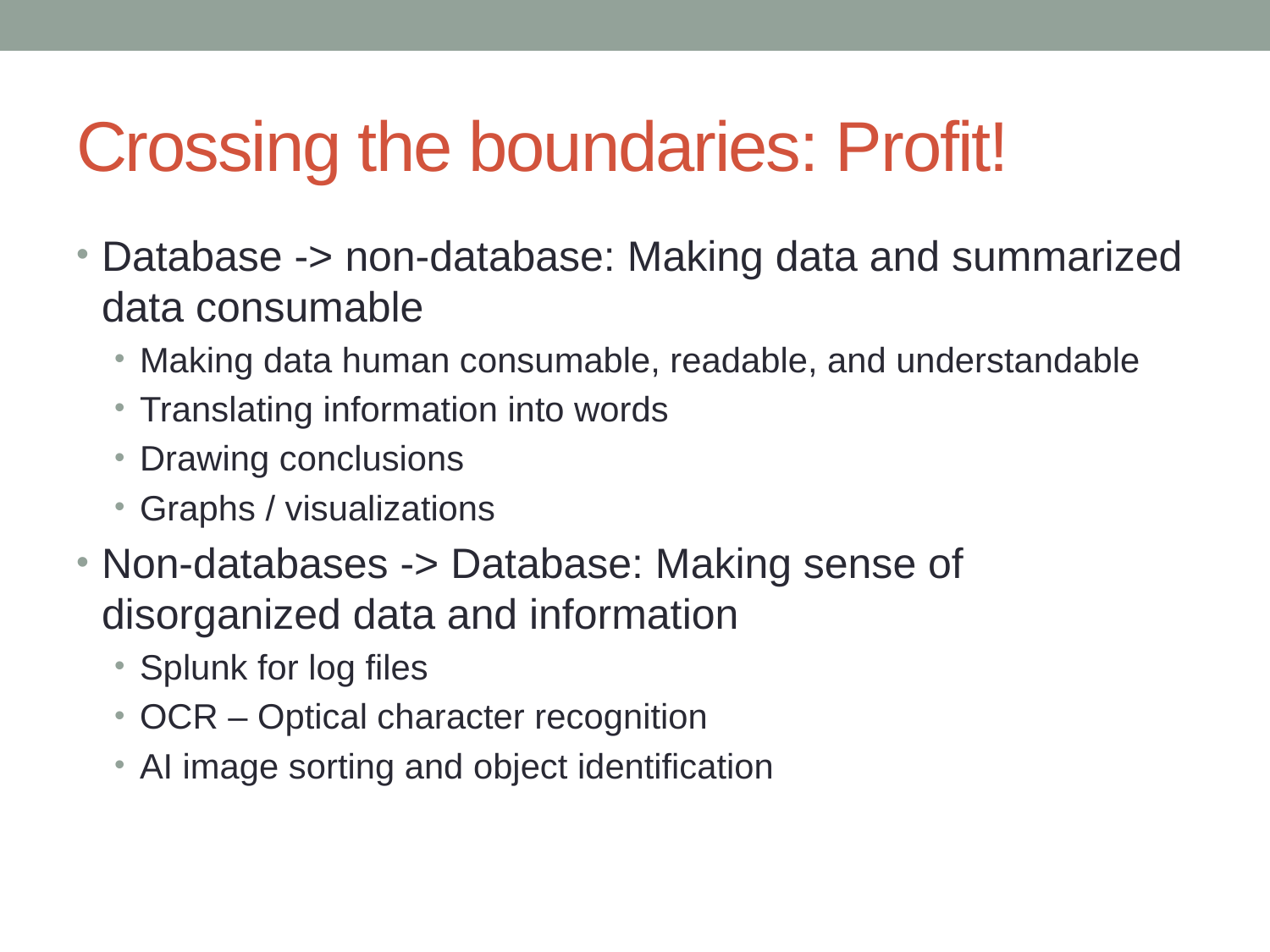

# Crossing the boundaries: Profit!
Database -> non-database: Making data and summarized data consumable
Making data human consumable, readable, and understandable
Translating information into words
Drawing conclusions
Graphs / visualizations
Non-databases -> Database: Making sense of disorganized data and information
Splunk for log files
OCR – Optical character recognition
AI image sorting and object identification